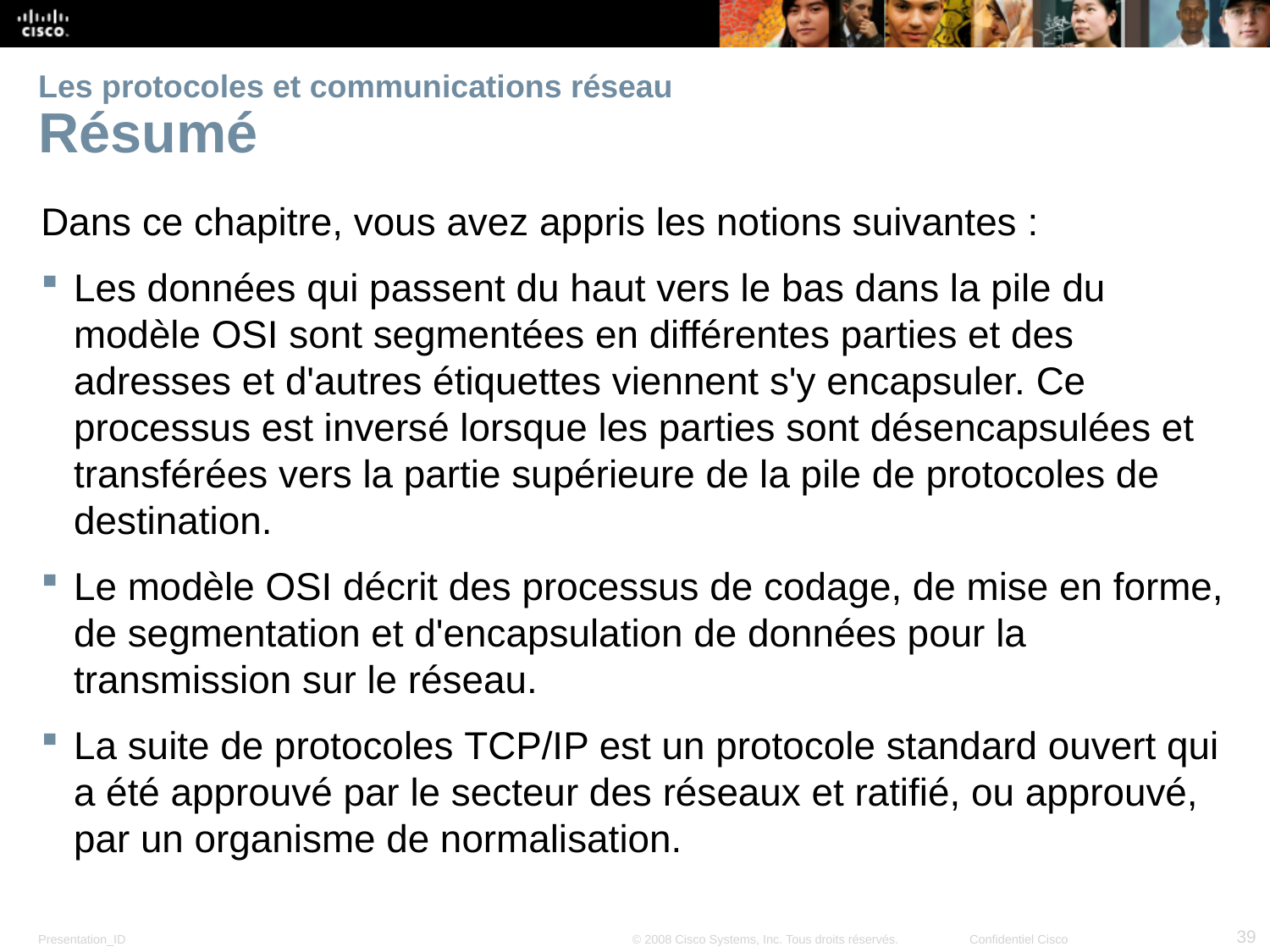

# Les protocoles et communications réseau Résumé
Dans ce chapitre, vous avez appris les notions suivantes :
Les données qui passent du haut vers le bas dans la pile du modèle OSI sont segmentées en différentes parties et des adresses et d'autres étiquettes viennent s'y encapsuler. Ce processus est inversé lorsque les parties sont désencapsulées et transférées vers la partie supérieure de la pile de protocoles de destination.
Le modèle OSI décrit des processus de codage, de mise en forme, de segmentation et d'encapsulation de données pour la transmission sur le réseau.
La suite de protocoles TCP/IP est un protocole standard ouvert qui a été approuvé par le secteur des réseaux et ratifié, ou approuvé, par un organisme de normalisation.